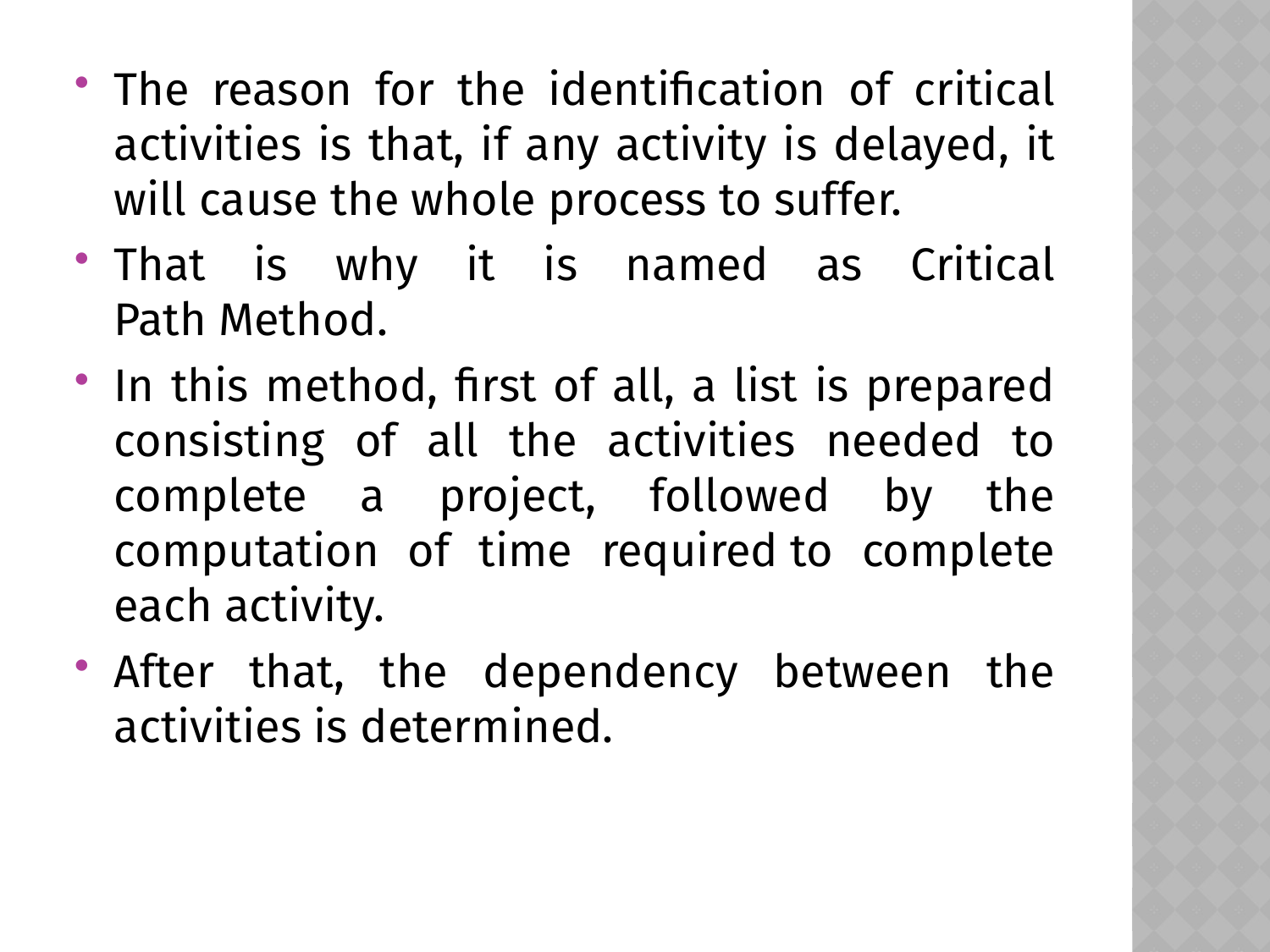

The reason for the identification of critical activities is that, if any activity is delayed, it will cause the whole process to suffer.
That is why it is named as Critical Path Method.
In this method, first of all, a list is prepared consisting of all the activities needed to complete a project, followed by the computation of time required to complete each activity.
After that, the dependency between the activities is determined.